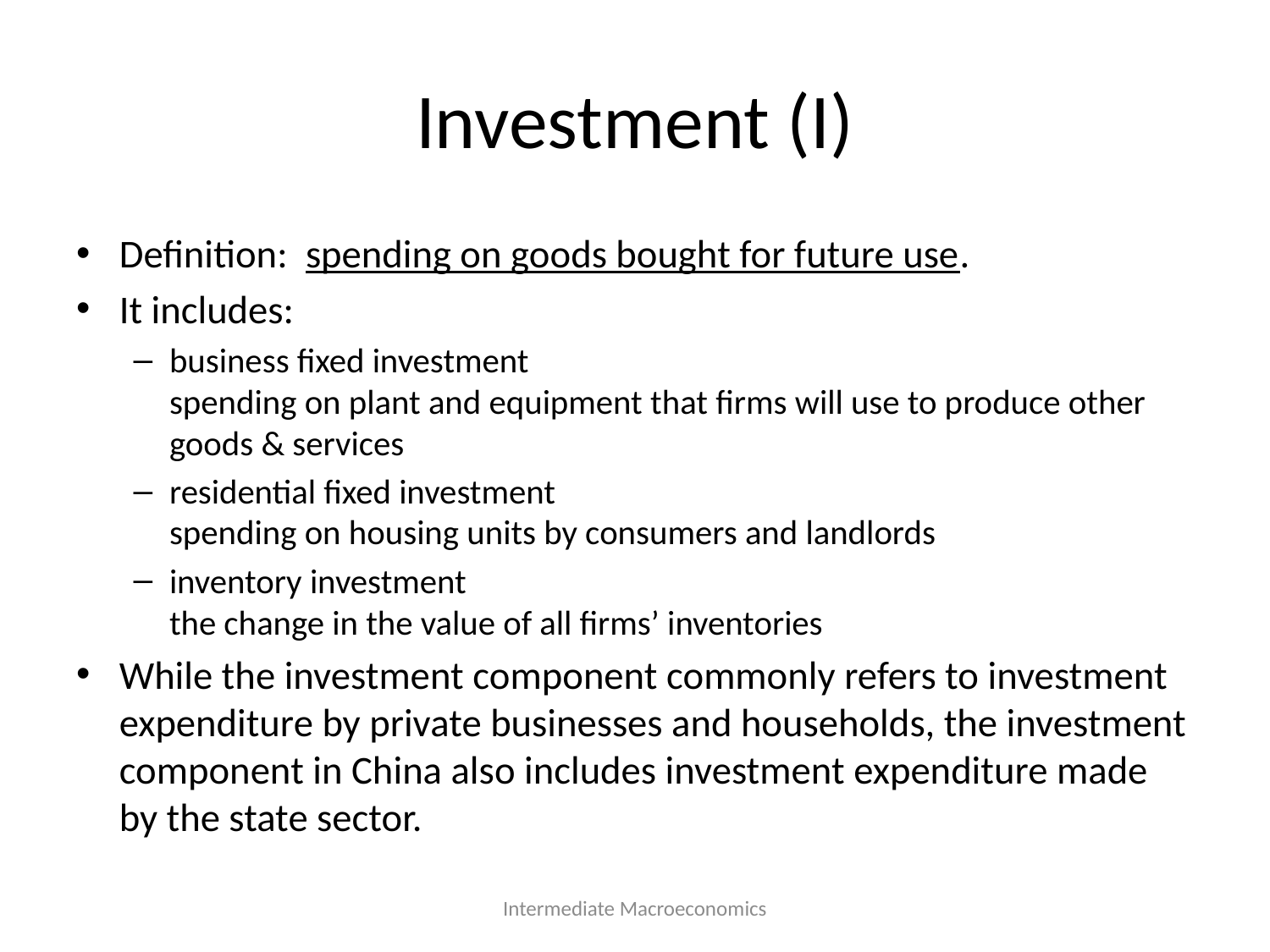

# Investment (I)
Definition:  spending on goods bought for future use.
It includes:
business fixed investment
spending on plant and equipment that firms will use to produce other goods & services
residential fixed investment
spending on housing units by consumers and landlords
inventory investment
the change in the value of all firms’ inventories
While the investment component commonly refers to investment expenditure by private businesses and households, the investment component in China also includes investment expenditure made by the state sector.

Intermediate Macroeconomics